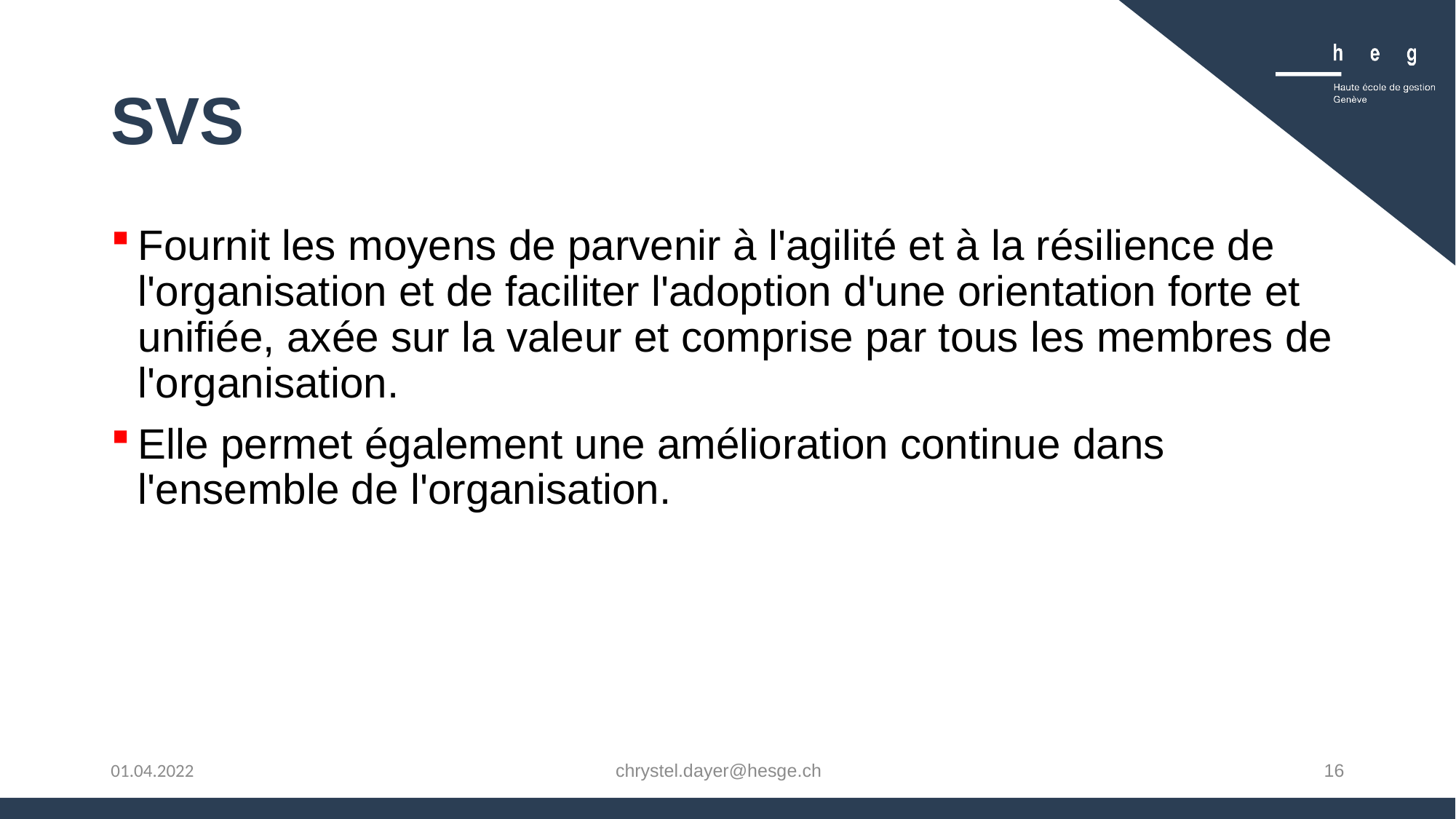

# SVS
Fournit les moyens de parvenir à l'agilité et à la résilience de l'organisation et de faciliter l'adoption d'une orientation forte et unifiée, axée sur la valeur et comprise par tous les membres de l'organisation.
Elle permet également une amélioration continue dans l'ensemble de l'organisation.
chrystel.dayer@hesge.ch
16